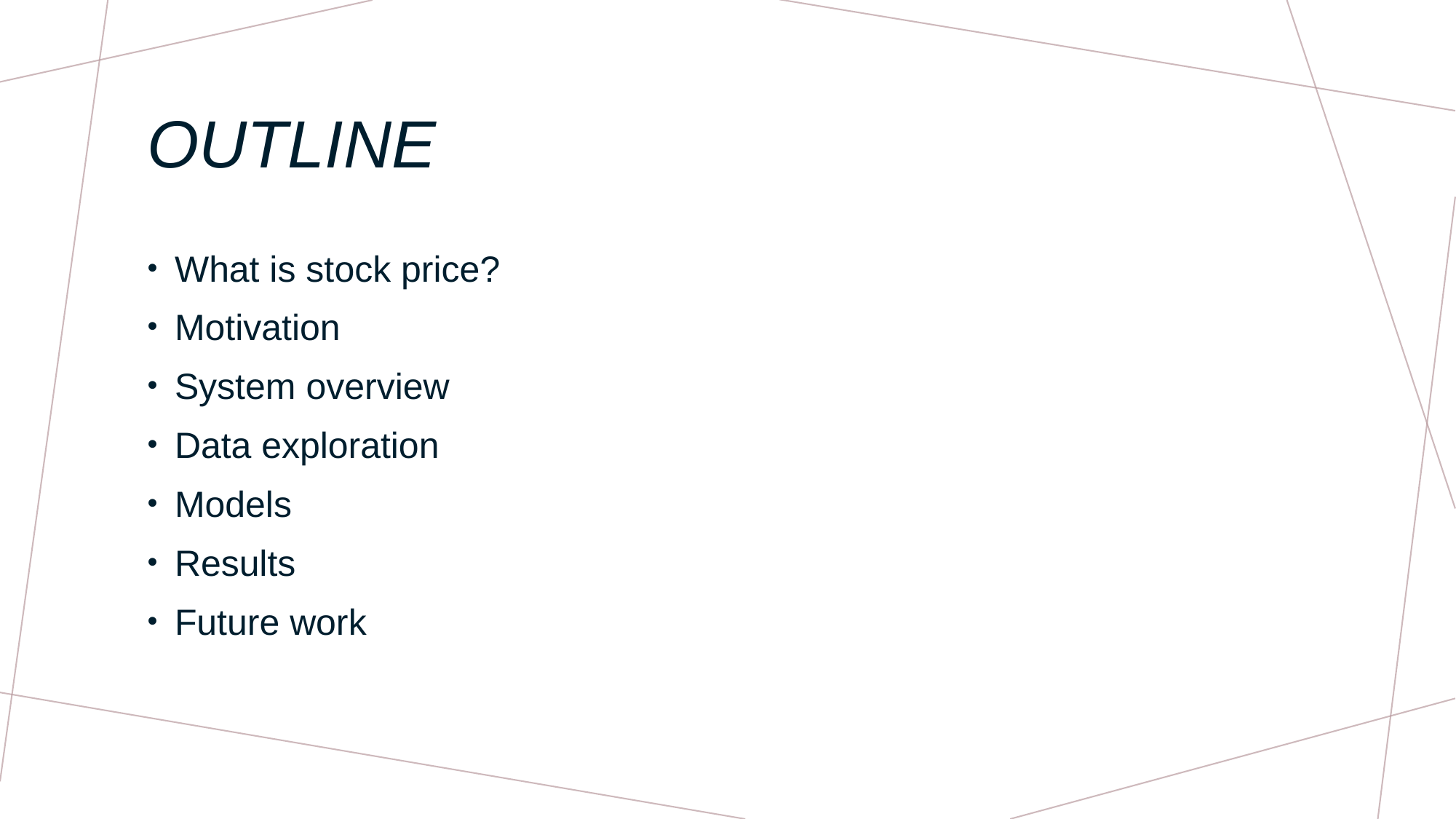

# outline
What is stock price?
Motivation
System overview
Data exploration
Models
Results
Future work